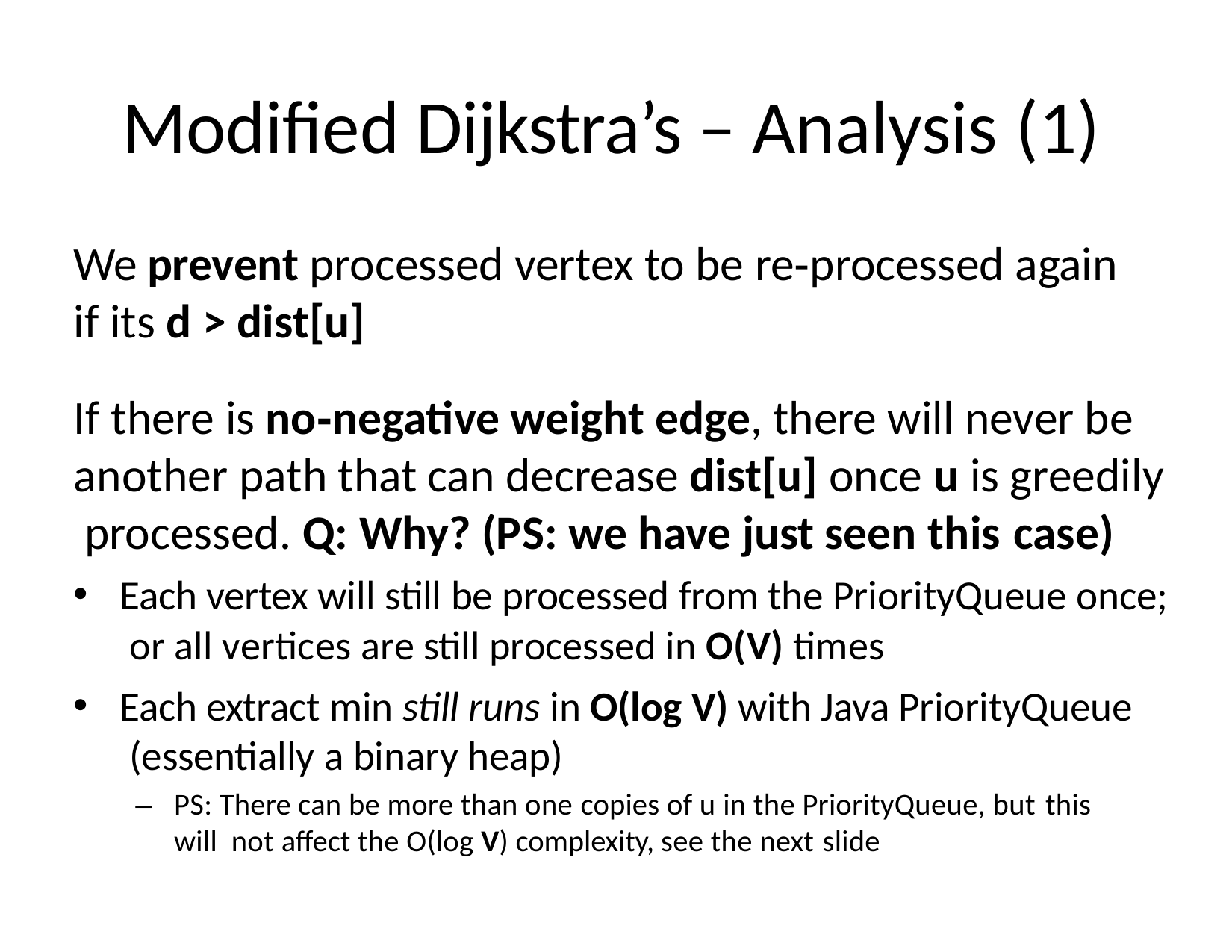

# Modified Dijkstra’s – Analysis (1)
We prevent processed vertex to be re‐processed again  if its d > dist[u]
If there is no‐negative weight edge, there will never be  another path that can decrease dist[u] once u is greedily  processed. Q: Why? (PS: we have just seen this case)
Each vertex will still be processed from the PriorityQueue once;  or all vertices are still processed in O(V) times
Each extract min still runs in O(log V) with Java PriorityQueue  (essentially a binary heap)
–	PS: There can be more than one copies of u in the PriorityQueue, but this will  not affect the O(log V) complexity, see the next slide